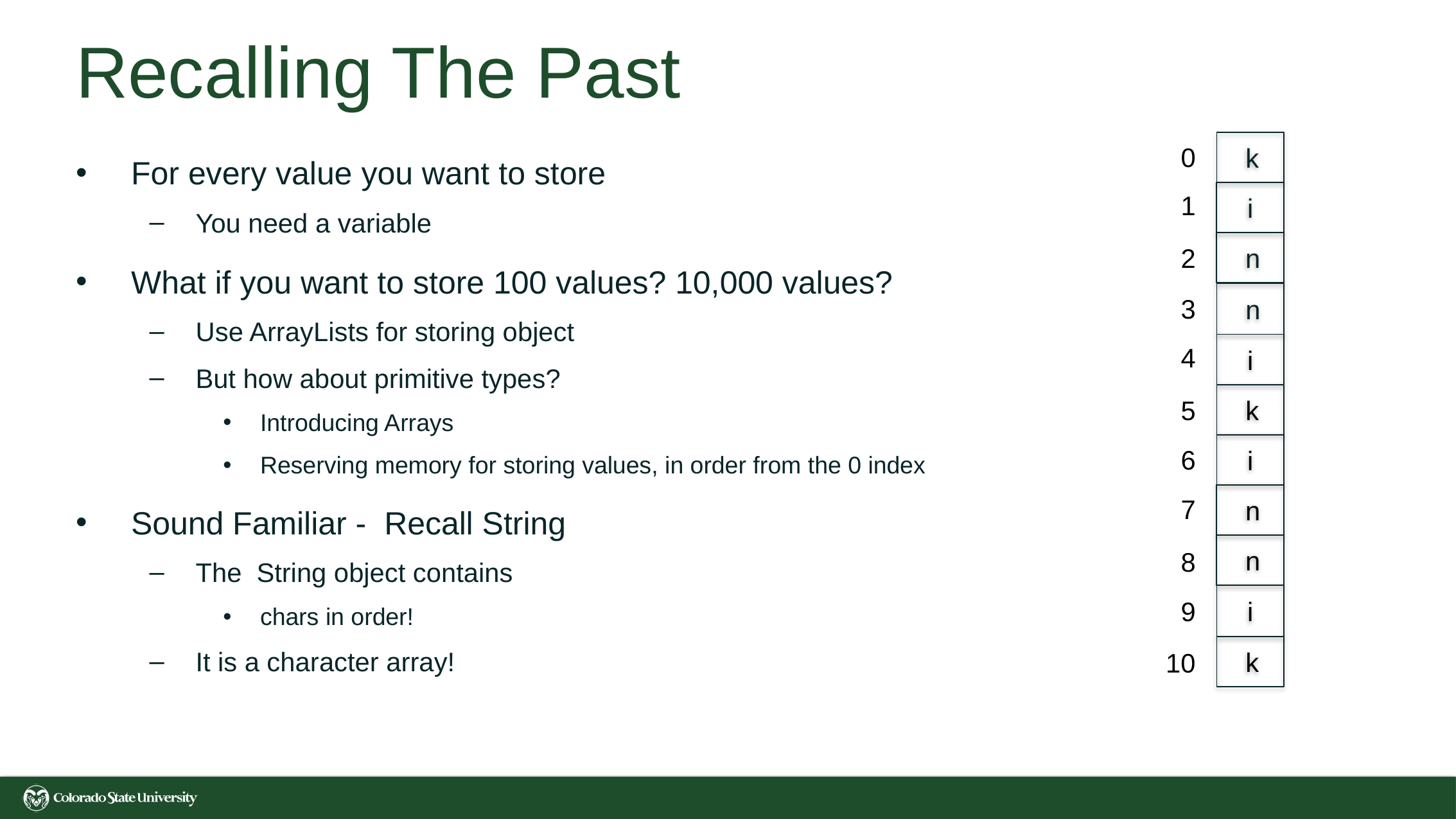

# Recalling The Past
k
i
n
n
i
k
i
n
n
i
k
For every value you want to store
You need a variable
What if you want to store 100 values? 10,000 values?
Use ArrayLists for storing object
But how about primitive types?
Introducing Arrays
Reserving memory for storing values, in order from the 0 index
Sound Familiar -  Recall String
The  String object contains
chars in order!
It is a character array!
0
1
2
3
4
5
6
7
8
9
10